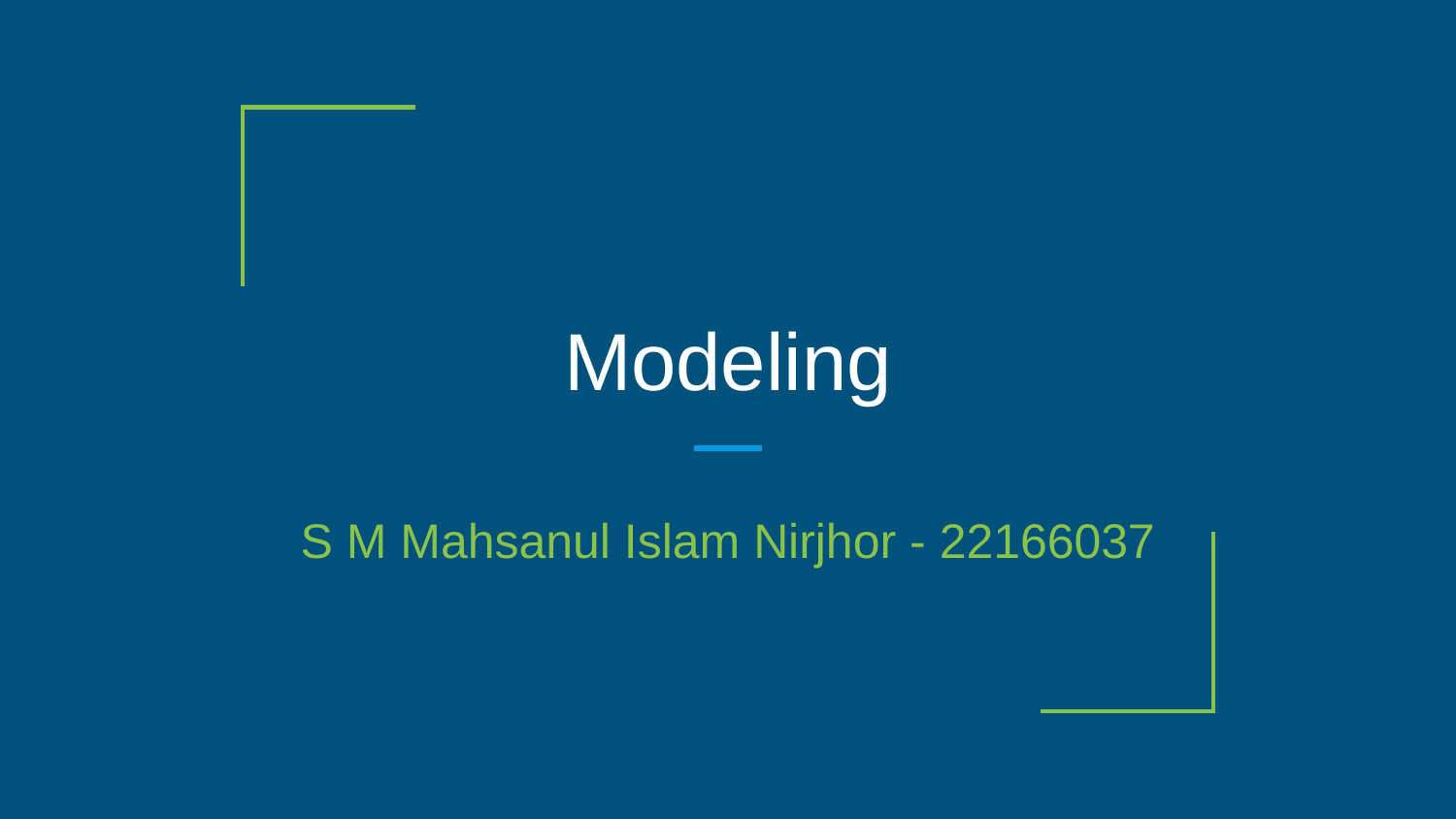

# Modeling
S M Mahsanul Islam Nirjhor - 22166037